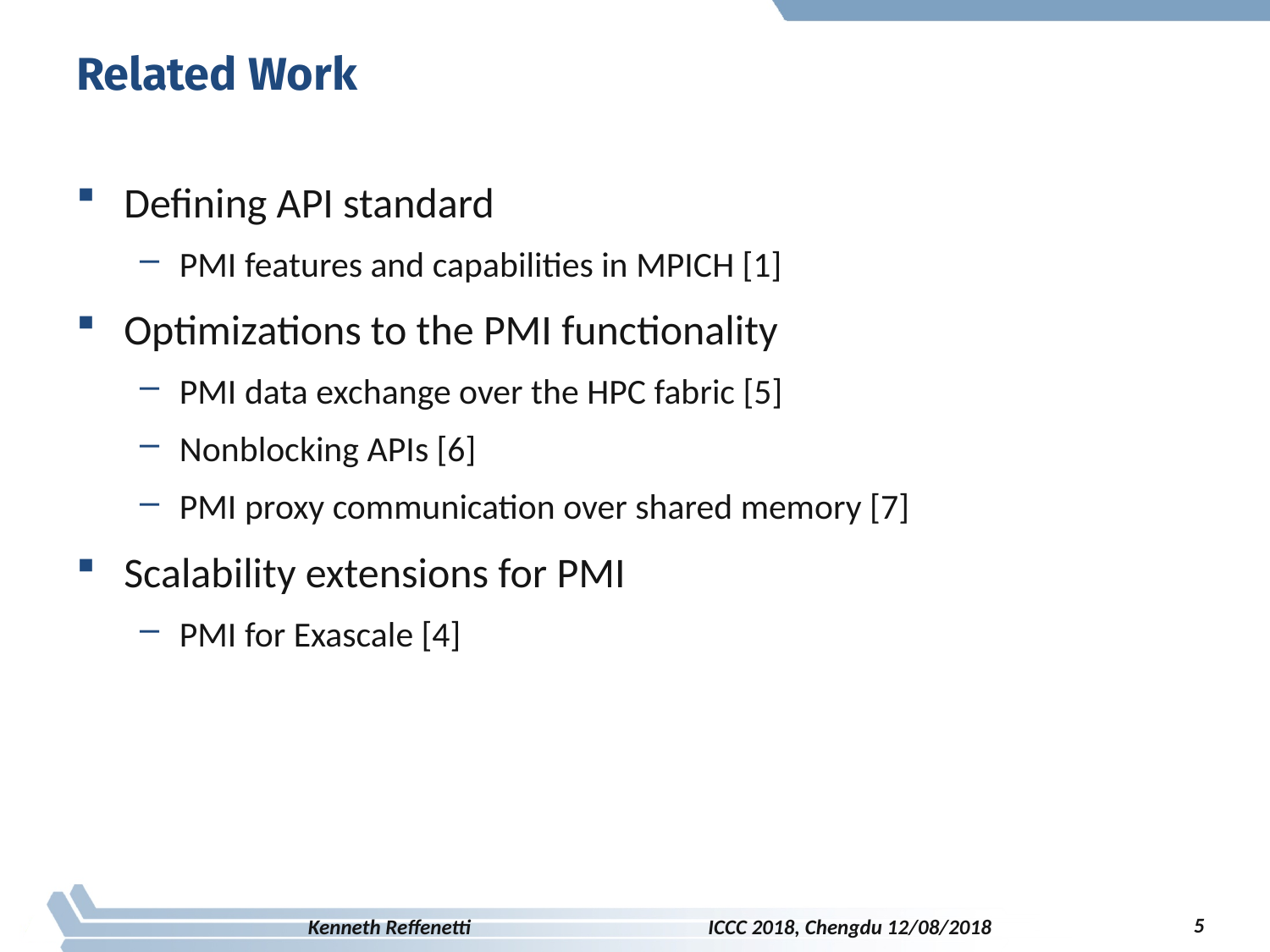

# Related Work
Defining API standard
PMI features and capabilities in MPICH [1]
Optimizations to the PMI functionality
PMI data exchange over the HPC fabric [5]
Nonblocking APIs [6]
PMI proxy communication over shared memory [7]
Scalability extensions for PMI
PMI for Exascale [4]

5
Kenneth Reffenetti                                                 ICCC 2018, Chengdu 12/08/2018